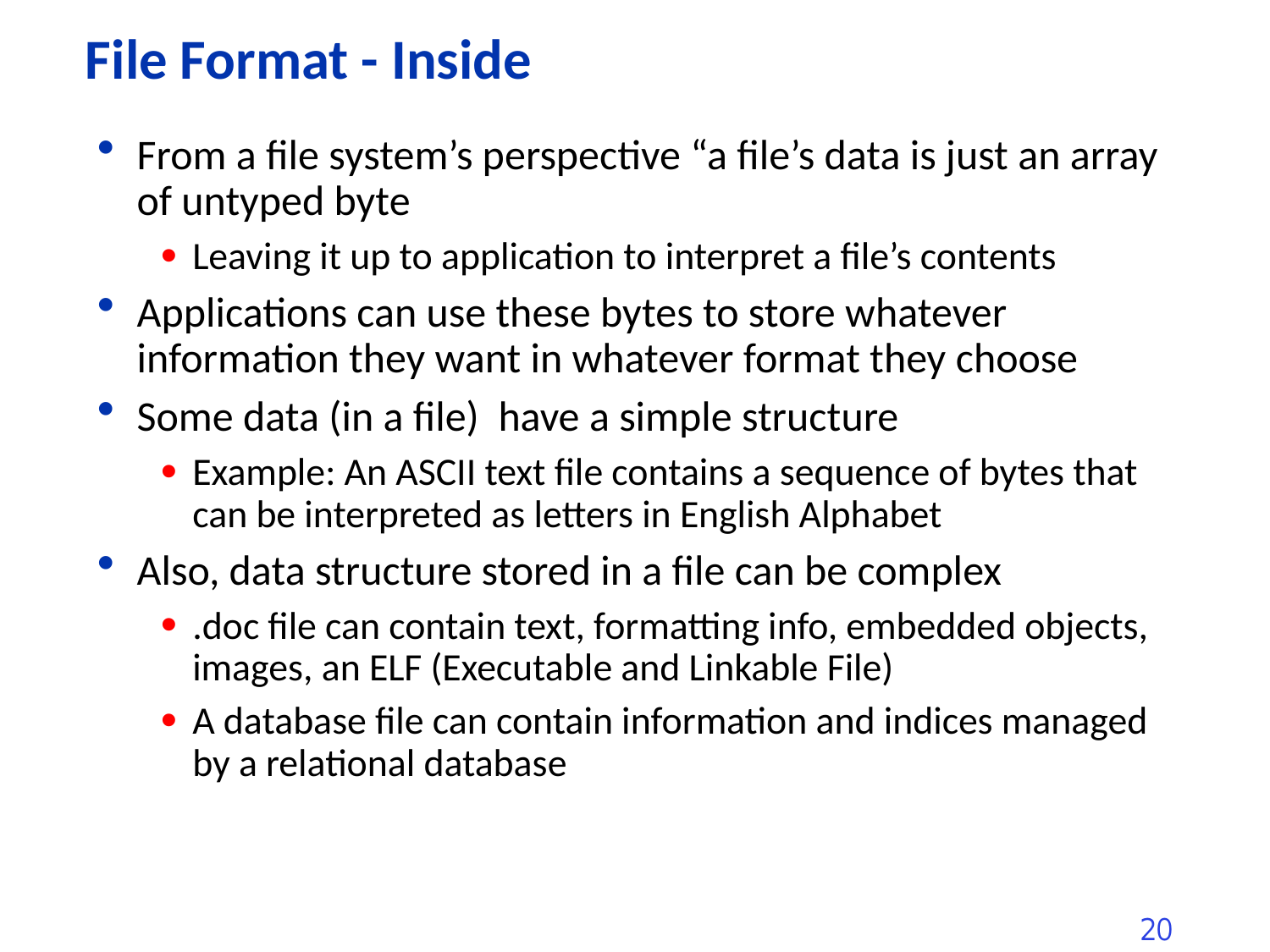

# File Format - Inside
From a file system’s perspective “a file’s data is just an array of untyped byte
Leaving it up to application to interpret a file’s contents
Applications can use these bytes to store whatever information they want in whatever format they choose
Some data (in a file)  have a simple structure
Example: An ASCII text file contains a sequence of bytes that can be interpreted as letters in English Alphabet
Also, data structure stored in a file can be complex
.doc file can contain text, formatting info, embedded objects, images, an ELF (Executable and Linkable File)
A database file can contain information and indices managed by a relational database